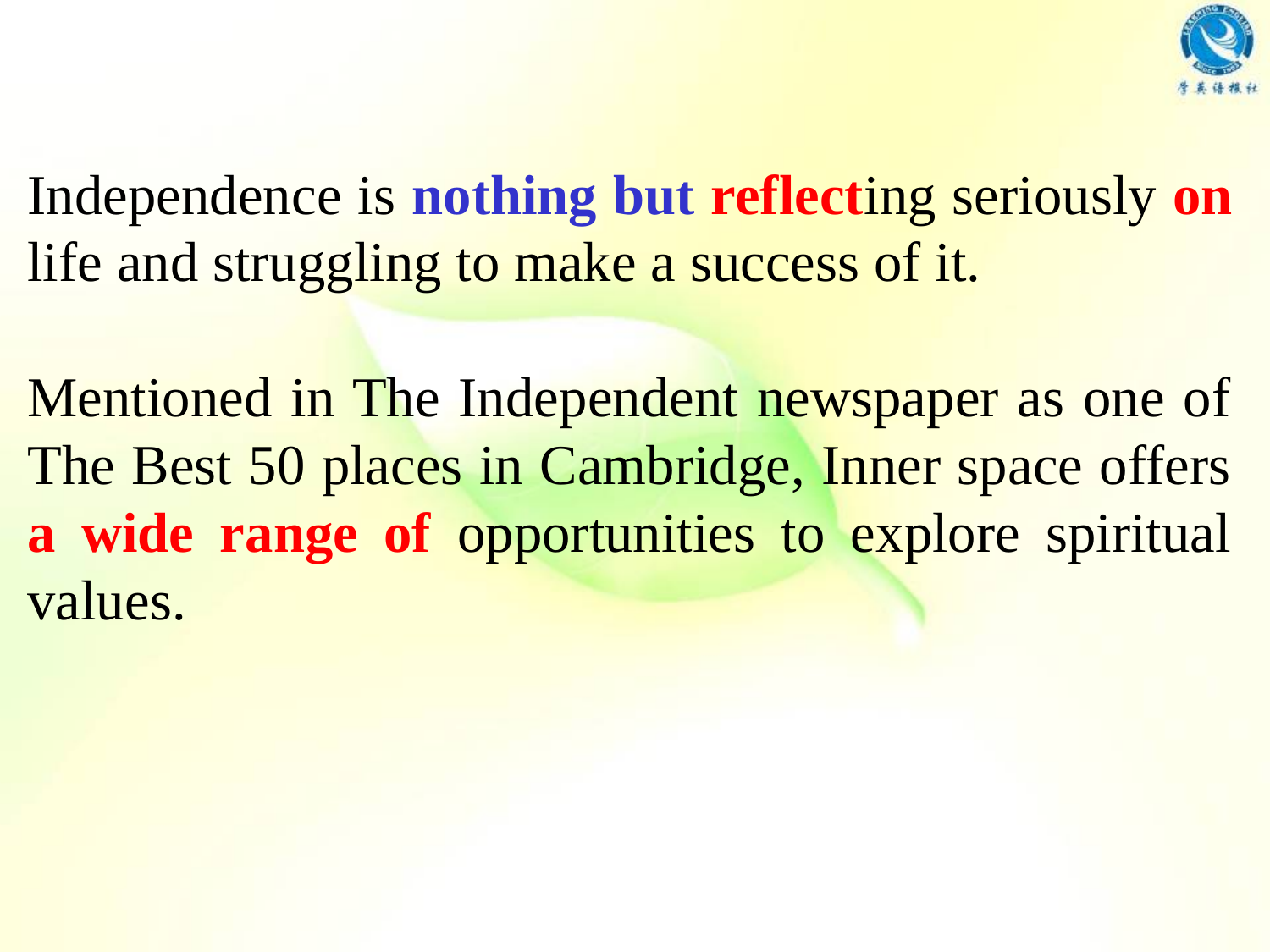

Independence is nothing but reflecting seriously on life and struggling to make a success of it.

Mentioned in The Independent newspaper as one of The Best 50 places in Cambridge, Inner space offers a wide range of opportunities to explore spiritual values.